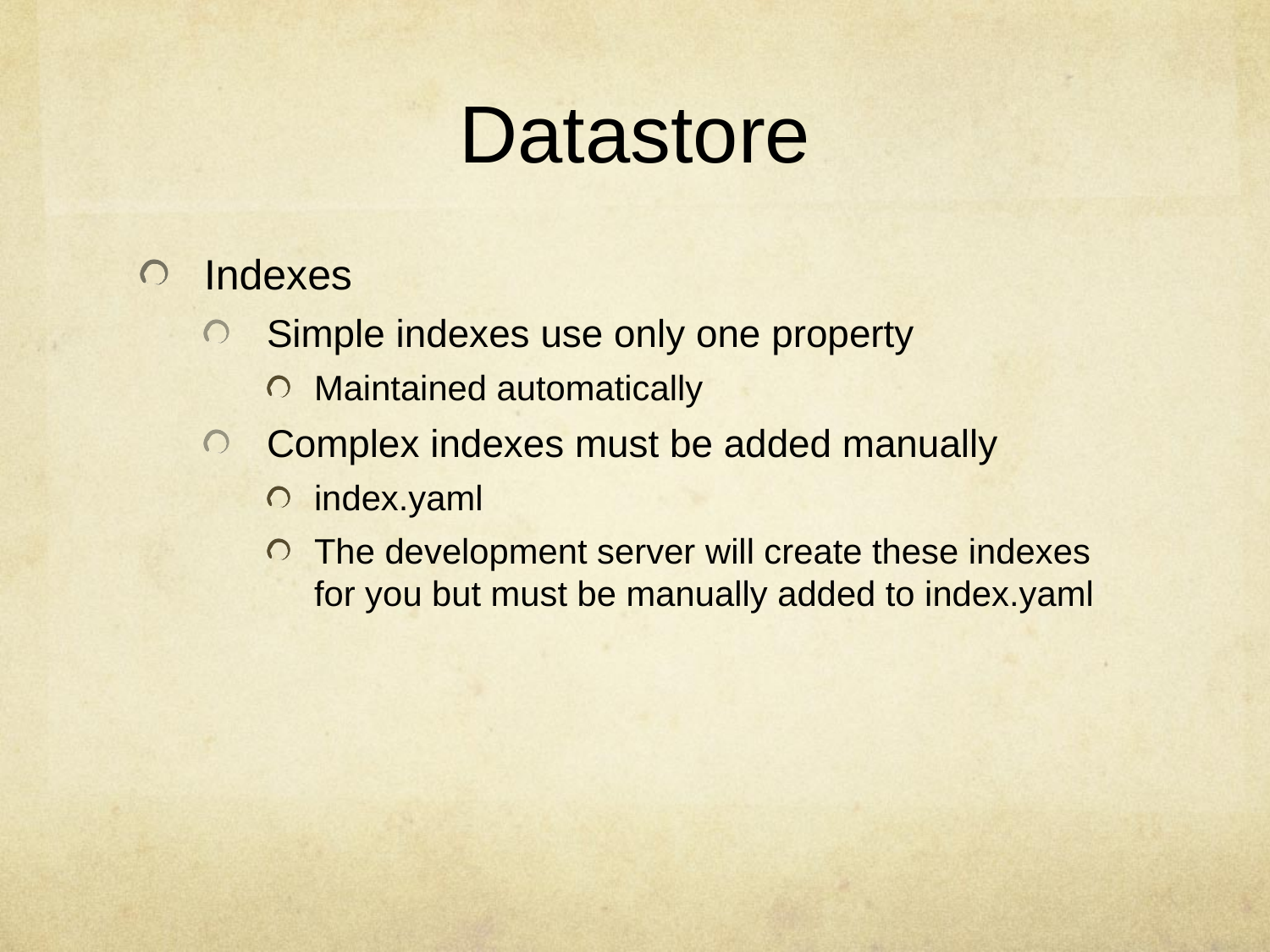

# Datastore
Indexes
Simple indexes use only one property
Maintained automatically
Complex indexes must be added manually
index.yaml
The development server will create these indexes for you but must be manually added to index.yaml